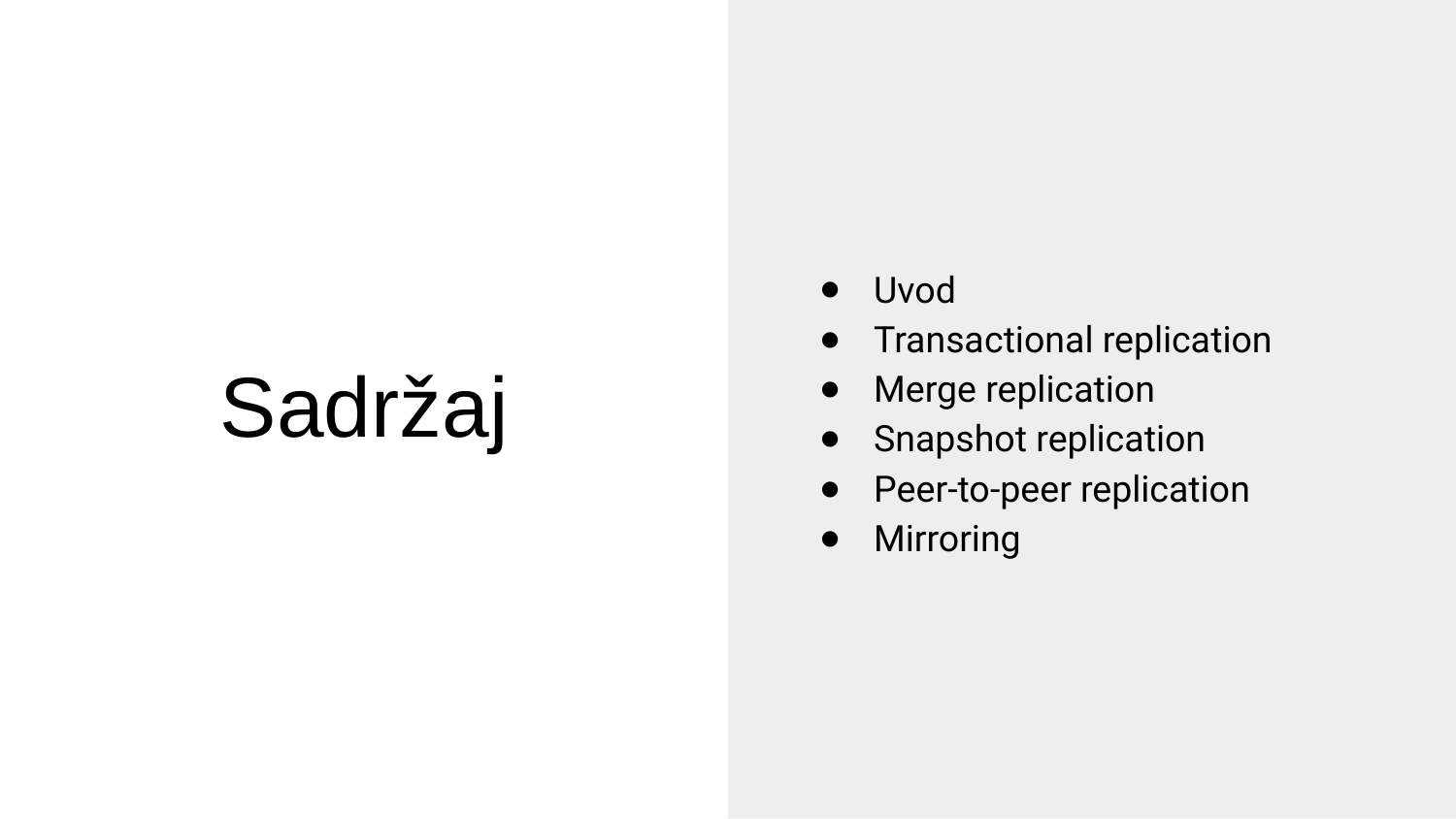

Uvod
Transactional replication
Merge replication
Snapshot replication
Peer-to-peer replication
Mirroring
# Sadržaj